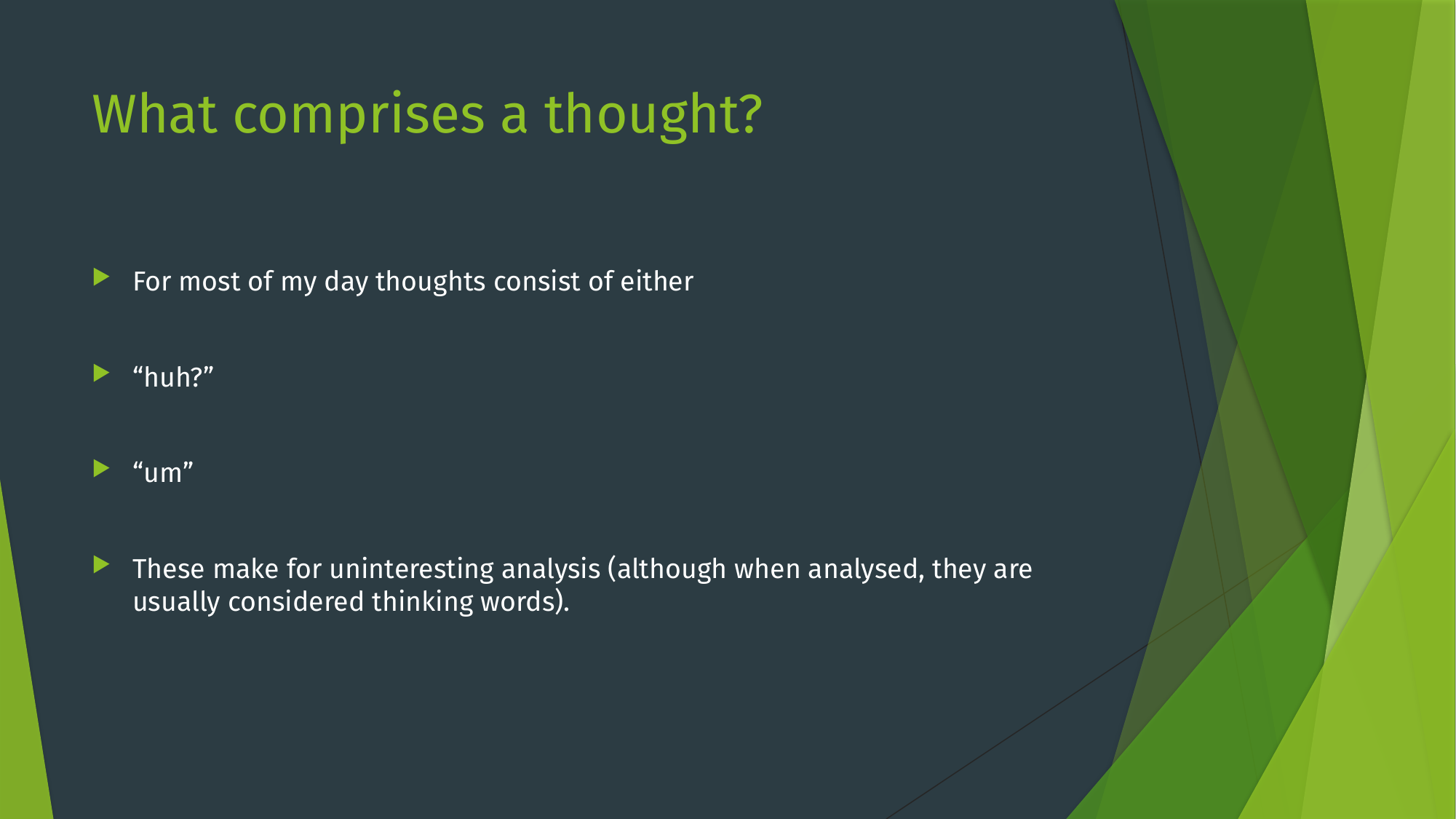

# What comprises a thought?
For most of my day thoughts consist of either

“huh?”

“um”

These make for uninteresting analysis (although when analysed, they are usually considered thinking words).